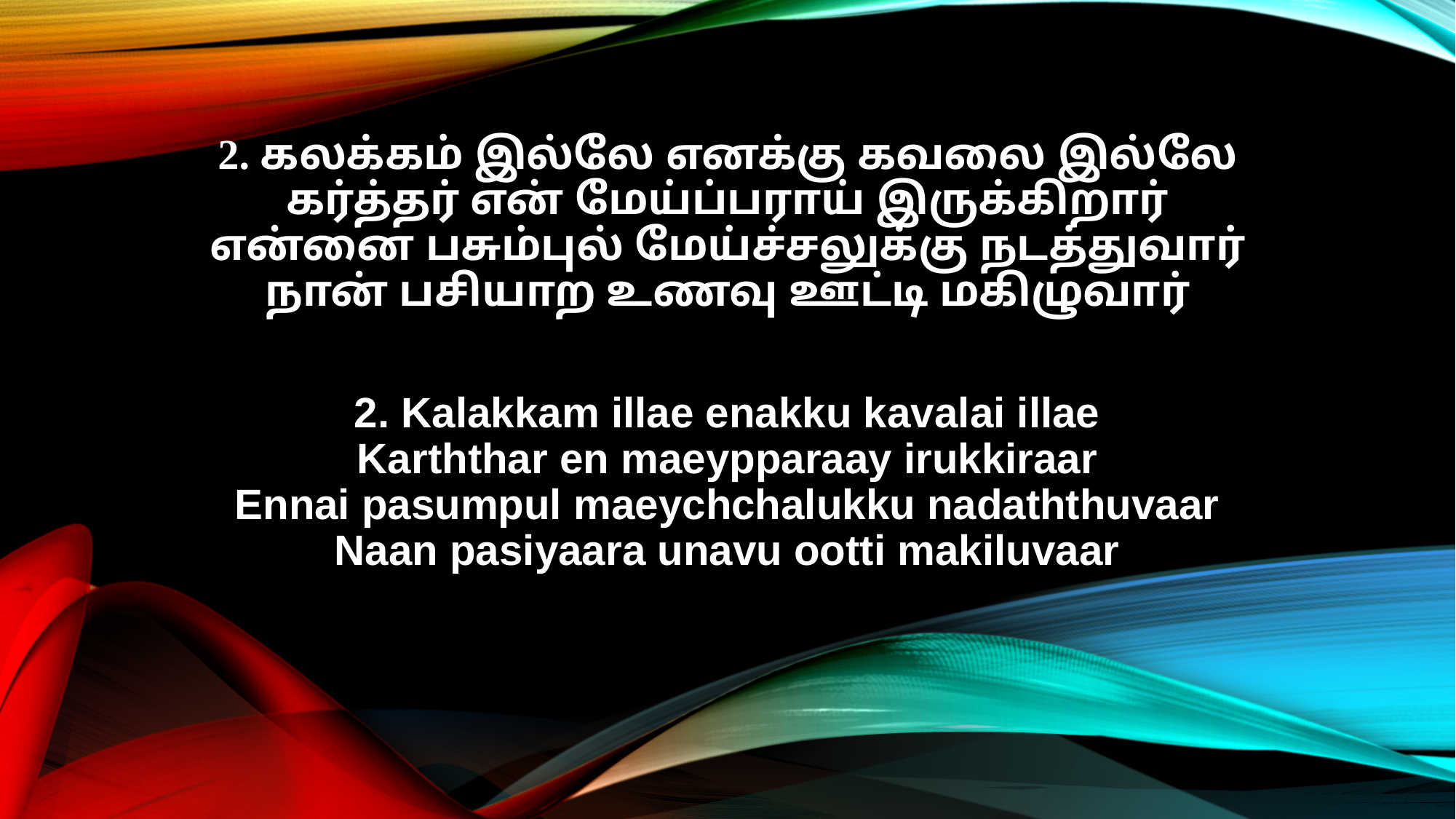

2. கலக்கம் இல்லே எனக்கு கவலை இல்லே
கர்த்தர் என் மேய்ப்பராய் இருக்கிறார்
என்னை பசும்புல் மேய்ச்சலுக்கு நடத்துவார்
நான் பசியாற உணவு ஊட்டி மகிழுவார்

2. Kalakkam illae enakku kavalai illae
Karththar en maeypparaay irukkiraar
Ennai pasumpul maeychchalukku nadaththuvaar
Naan pasiyaara unavu ootti makiluvaar